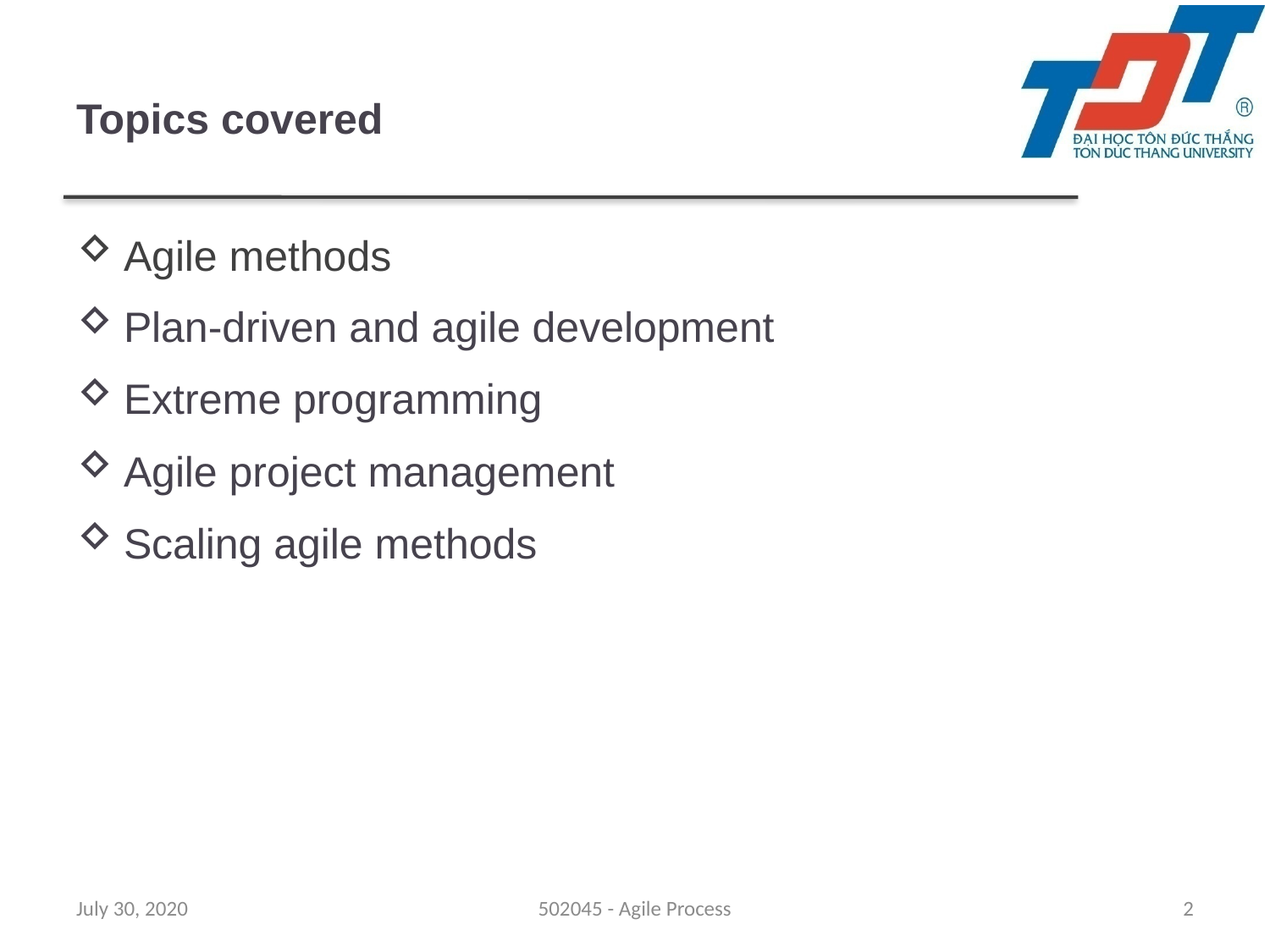

# Topics covered
Agile methods
Plan-driven and agile development
Extreme programming
Agile project management
Scaling agile methods
July 30, 2020
502045 - Agile Process
2